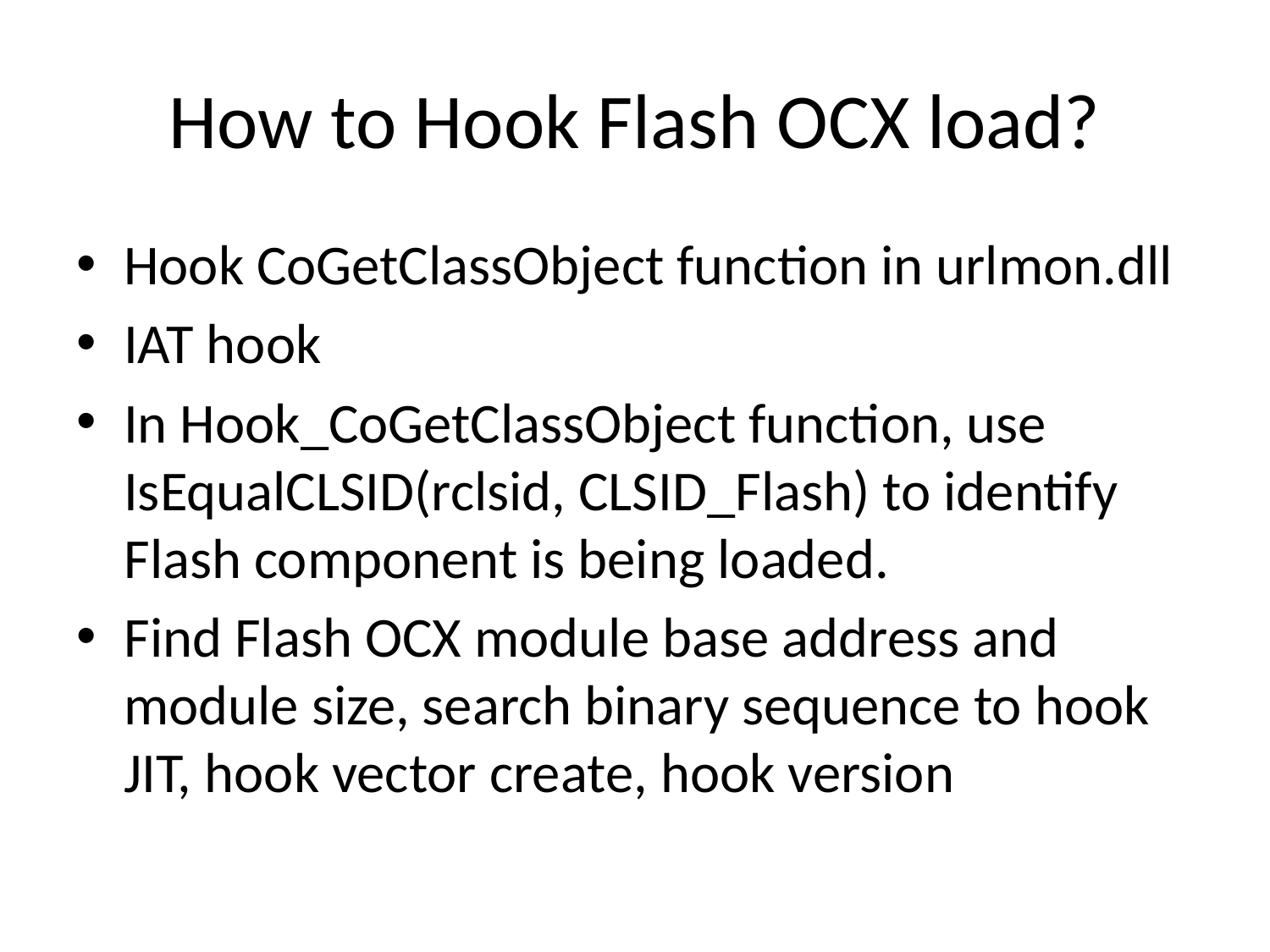

# How to Hook Flash OCX load?
Hook CoGetClassObject function in urlmon.dll
IAT hook
In Hook_CoGetClassObject function, use IsEqualCLSID(rclsid, CLSID_Flash) to identify Flash component is being loaded.
Find Flash OCX module base address and module size, search binary sequence to hook JIT, hook vector create, hook version